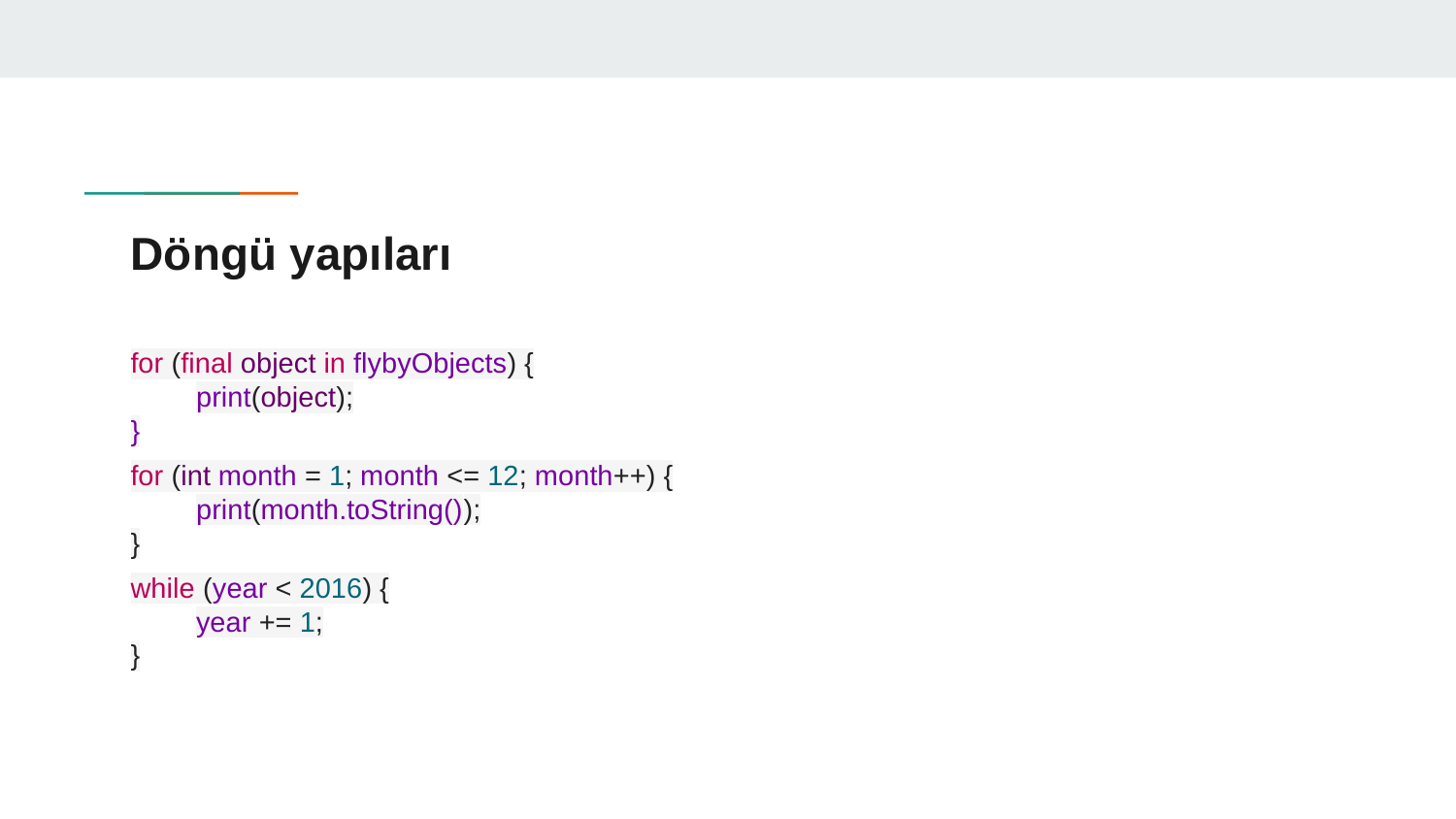

# Döngü yapıları
for (final object in flybyObjects) {
	print(object);
}
for (int month = 1; month <= 12; month++) {
	print(month.toString());
}
while (year < 2016) {
	year += 1;
}